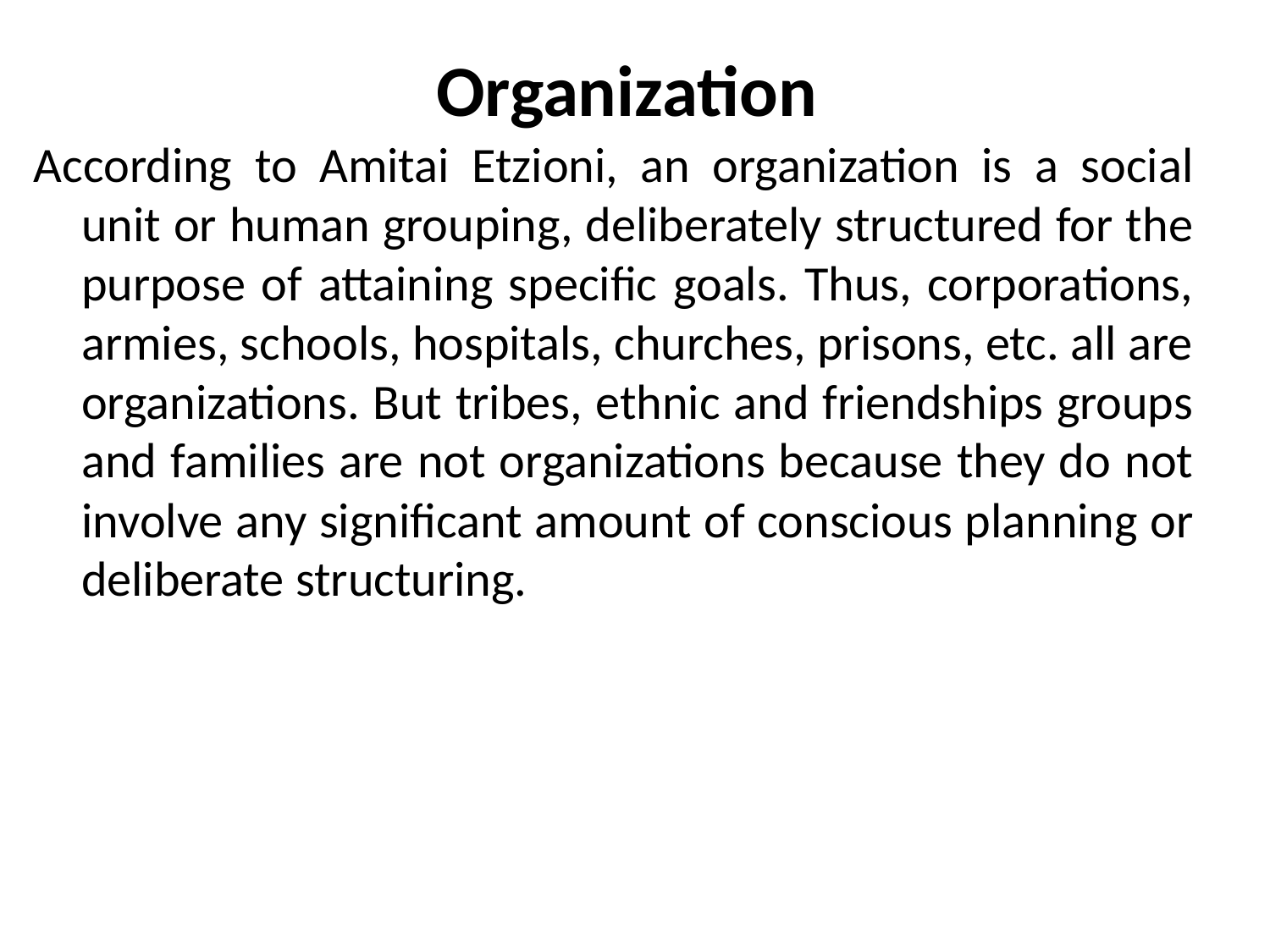

# Organization
According to Amitai Etzioni, an organization is a social unit or human grouping, deliberately structured for the purpose of attaining specific goals. Thus, corporations, armies, schools, hospitals, churches, prisons, etc. all are organizations. But tribes, ethnic and friendships groups and families are not organizations because they do not involve any significant amount of conscious planning or deliberate structuring.